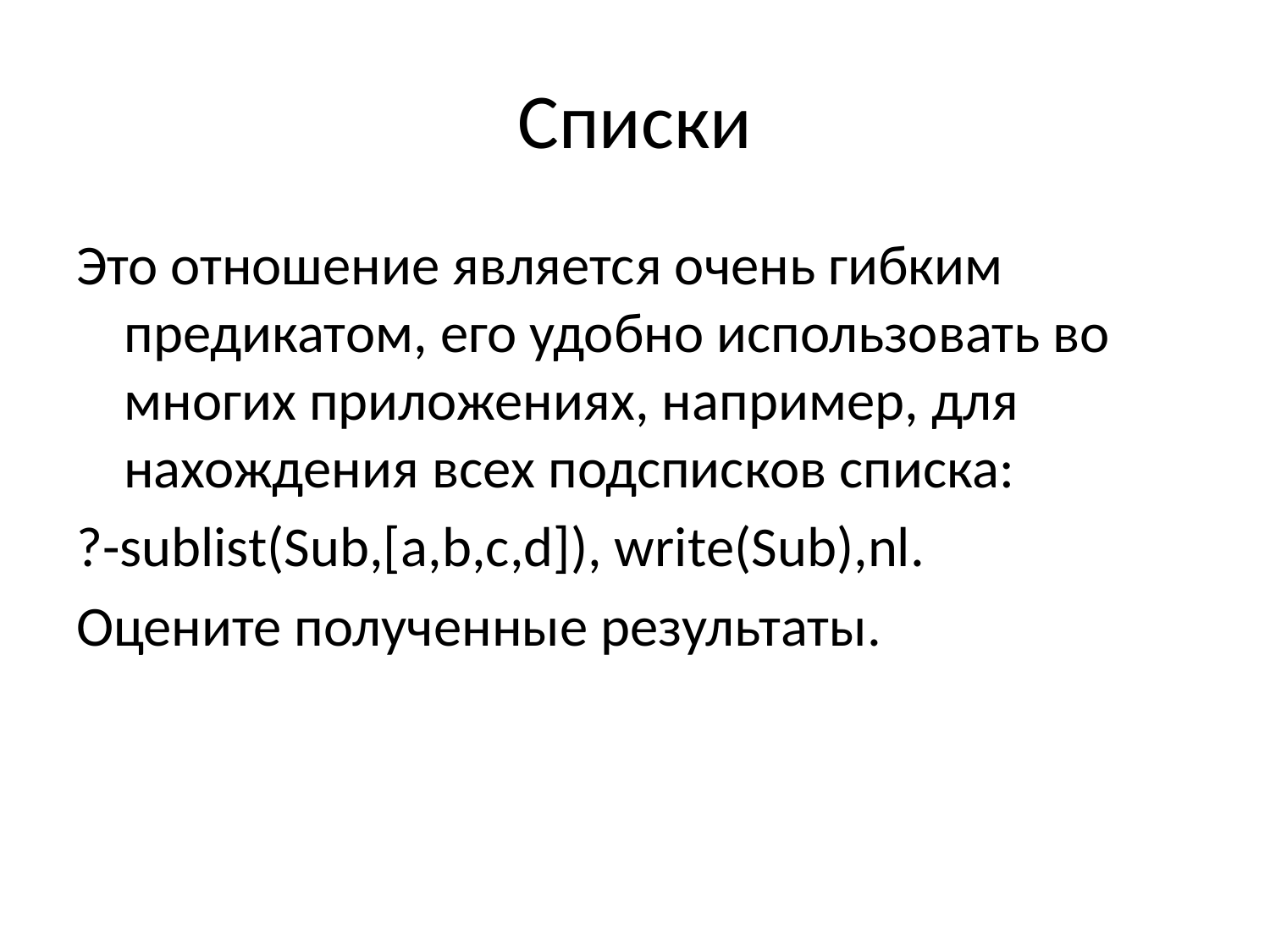

# Списки
Это отношение является очень гибким предикатом, его удобно использовать во многих приложениях, например, для нахождения всех подсписков списка:
?-sublist(Sub,[a,b,c,d]), write(Sub),nl.
Оцените полученные результаты.